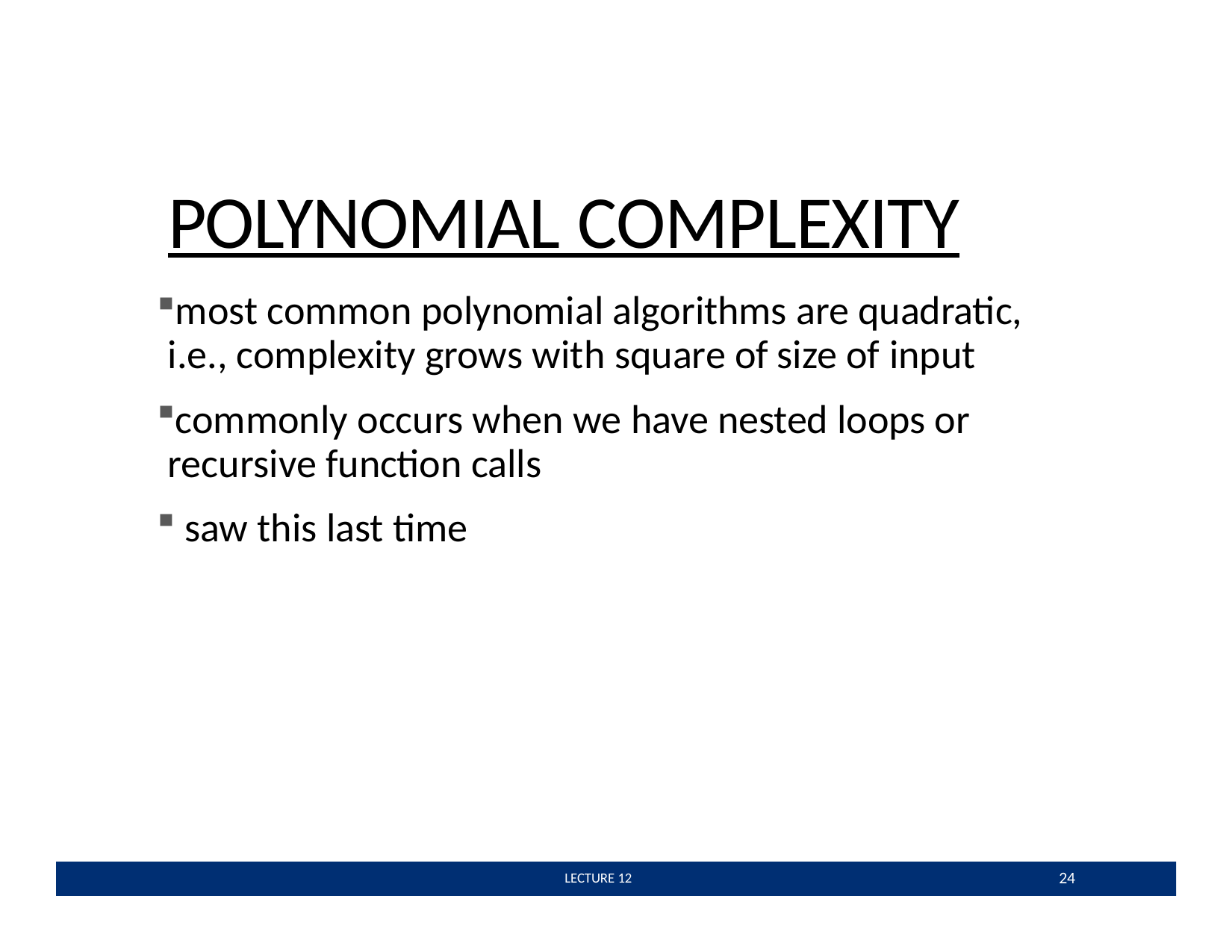

# POLYNOMIAL COMPLEXITY
most common polynomial algorithms are quadratic,  i.e., complexity grows with square of size of input
commonly occurs when we have nested loops or  recursive function calls
saw this last time
24
 LECTURE 12